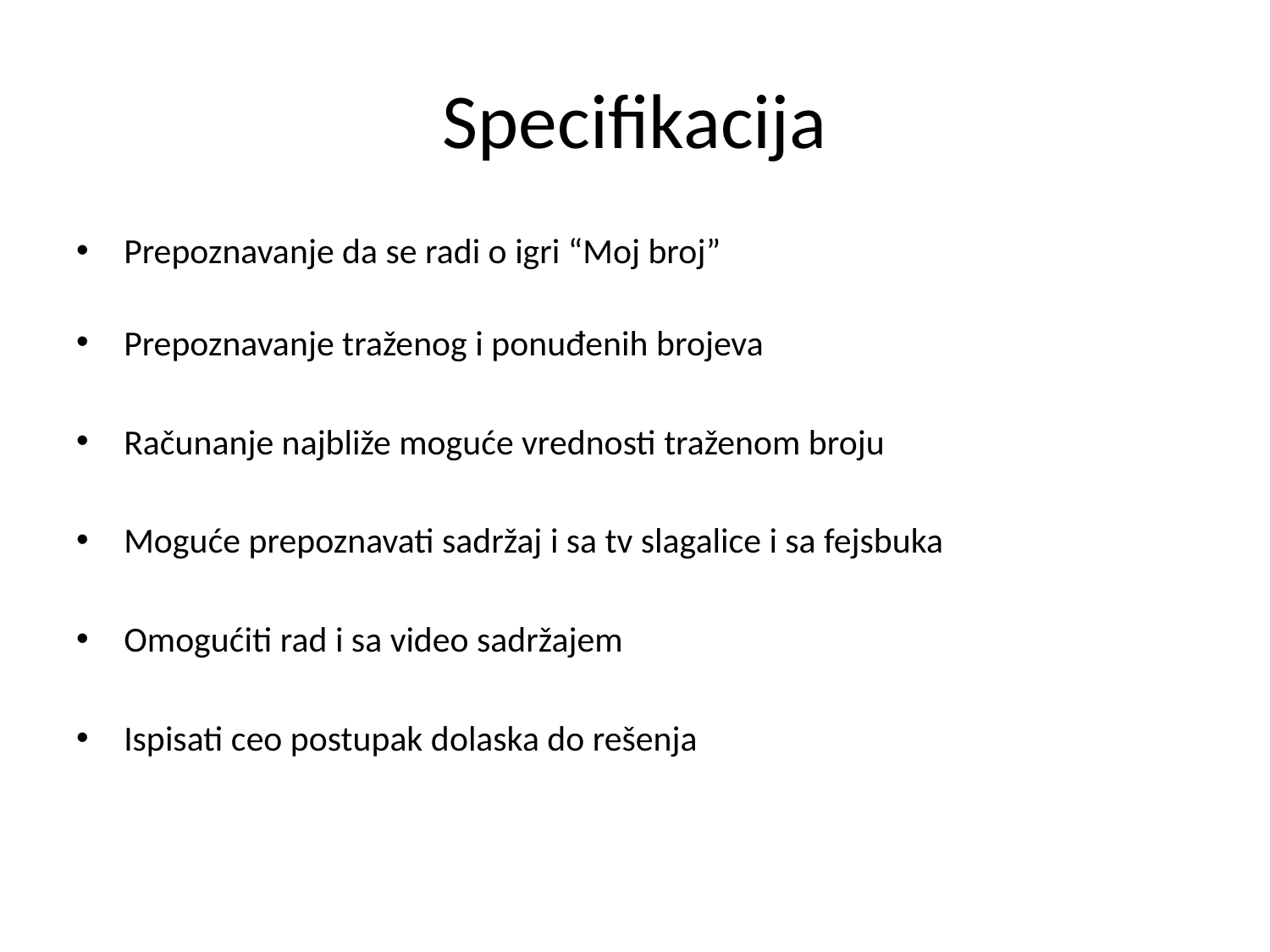

# Specifikacija
Prepoznavanje da se radi o igri “Moj broj”
Prepoznavanje traženog i ponuđenih brojeva

Računanje najbliže moguće vrednosti traženom broju

Moguće prepoznavati sadržaj i sa tv slagalice i sa fejsbuka

Omogućiti rad i sa video sadržajem

Ispisati ceo postupak dolaska do rešenja